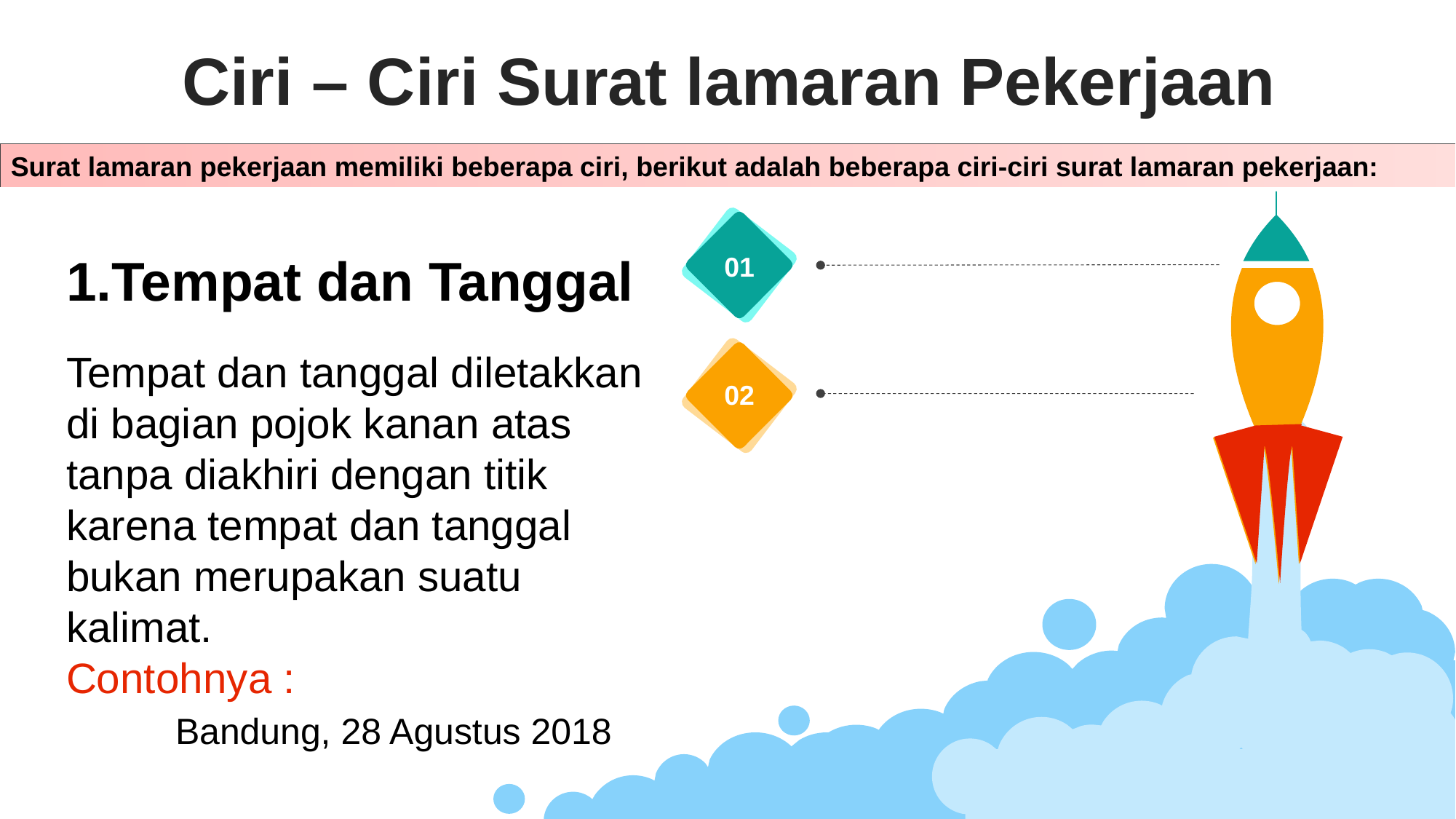

Ciri – Ciri Surat lamaran Pekerjaan
Surat lamaran pekerjaan memiliki beberapa ciri, berikut adalah beberapa ciri-ciri surat lamaran pekerjaan:

Tempat dan Tanggal

Tempat dan tanggal diletakkan di bagian pojok kanan atas tanpa diakhiri dengan titik karena tempat dan tanggal bukan merupakan suatu kalimat.
Contohnya :
	Bandung, 28 Agustus 2018
01

02